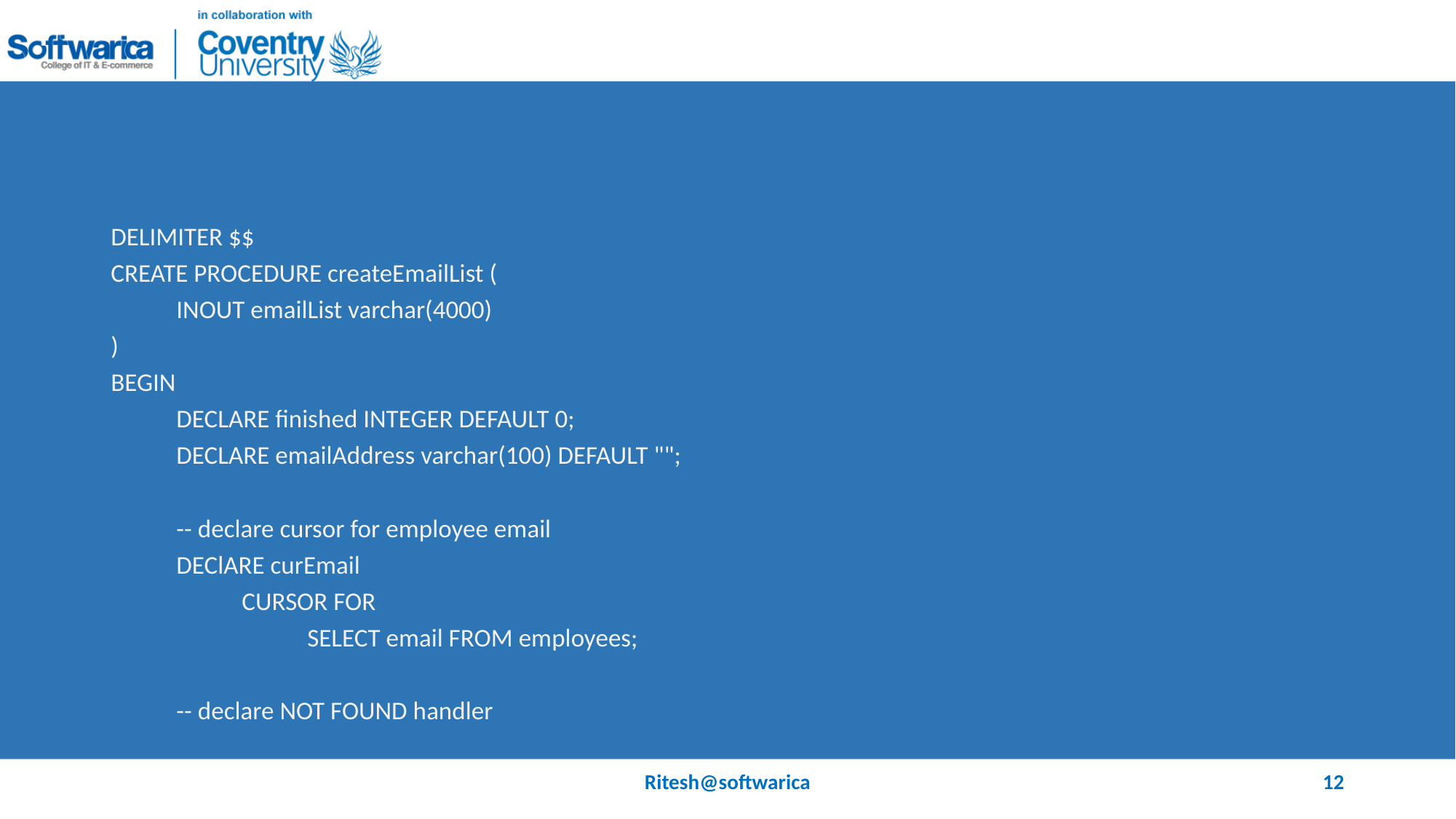

#
DELIMITER $$
CREATE PROCEDURE createEmailList (
	INOUT emailList varchar(4000)
)
BEGIN
	DECLARE finished INTEGER DEFAULT 0;
	DECLARE emailAddress varchar(100) DEFAULT "";

	-- declare cursor for employee email
	DEClARE curEmail
		CURSOR FOR
			SELECT email FROM employees;

	-- declare NOT FOUND handler
Ritesh@softwarica
12